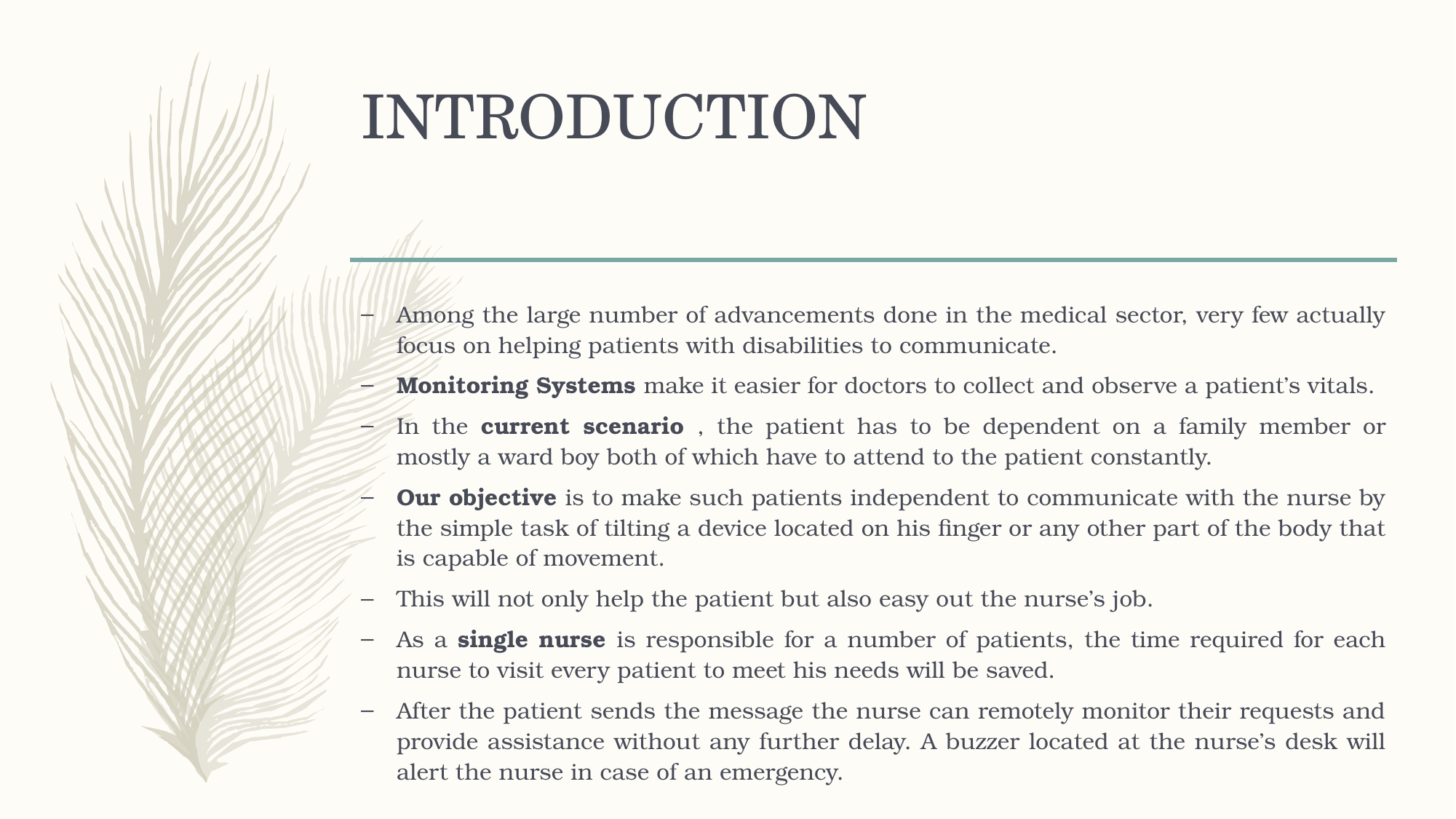

# INTRODUCTION
Among the large number of advancements done in the medical sector, very few actually focus on helping patients with disabilities to communicate.
Monitoring Systems make it easier for doctors to collect and observe a patient’s vitals.
In the current scenario , the patient has to be dependent on a family member or mostly a ward boy both of which have to attend to the patient constantly.
Our objective is to make such patients independent to communicate with the nurse by the simple task of tilting a device located on his finger or any other part of the body that is capable of movement.
This will not only help the patient but also easy out the nurse’s job.
As a single nurse is responsible for a number of patients, the time required for each nurse to visit every patient to meet his needs will be saved.
After the patient sends the message the nurse can remotely monitor their requests and provide assistance without any further delay. A buzzer located at the nurse’s desk will alert the nurse in case of an emergency.